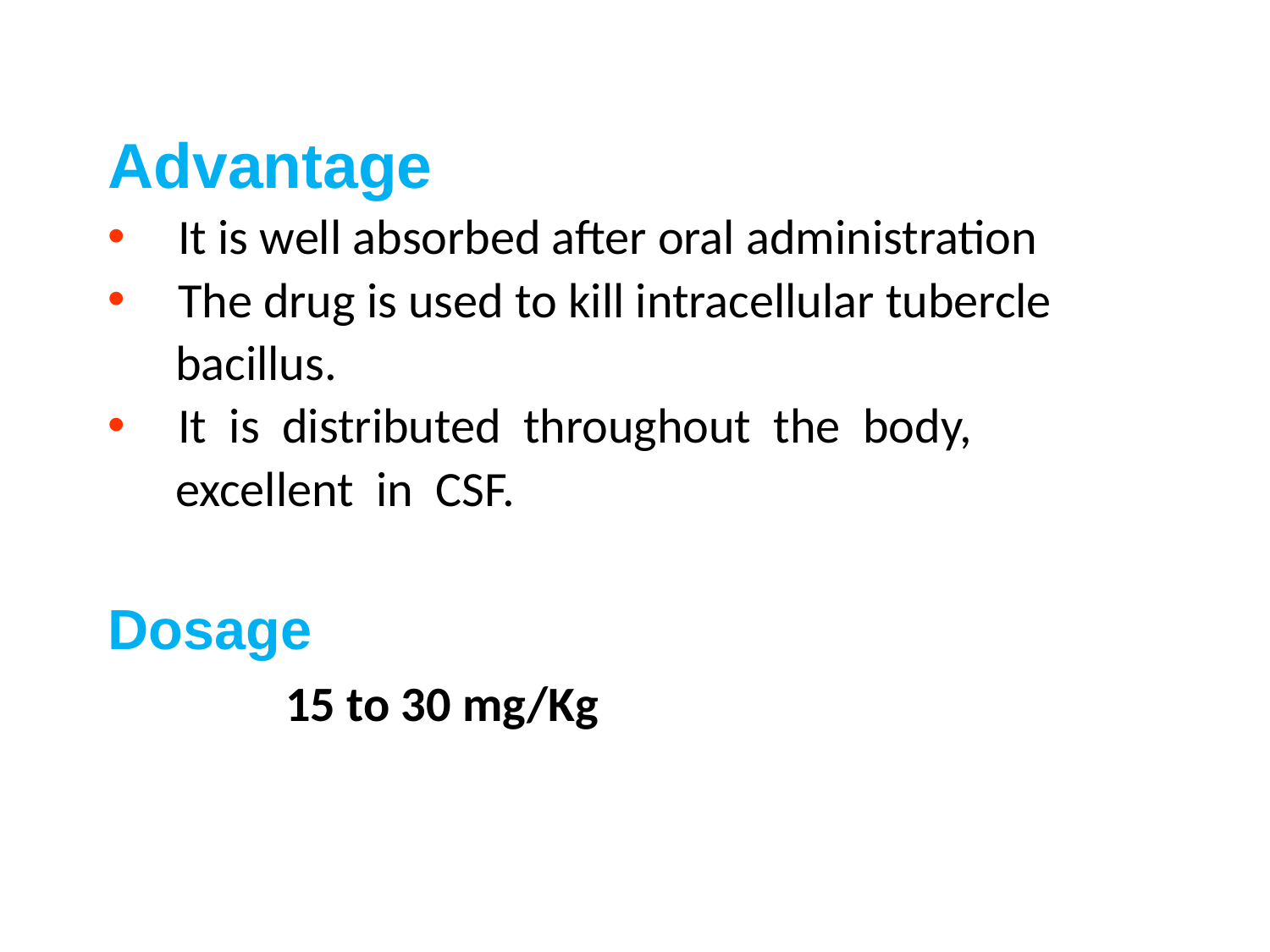

Advantage
  It is well absorbed after oral administration
  The drug is used to kill intracellular tubercle
      bacillus.
  It  is  distributed  throughout  the  body,
      excellent  in  CSF.

Dosage
              15 to 30 mg/Kg